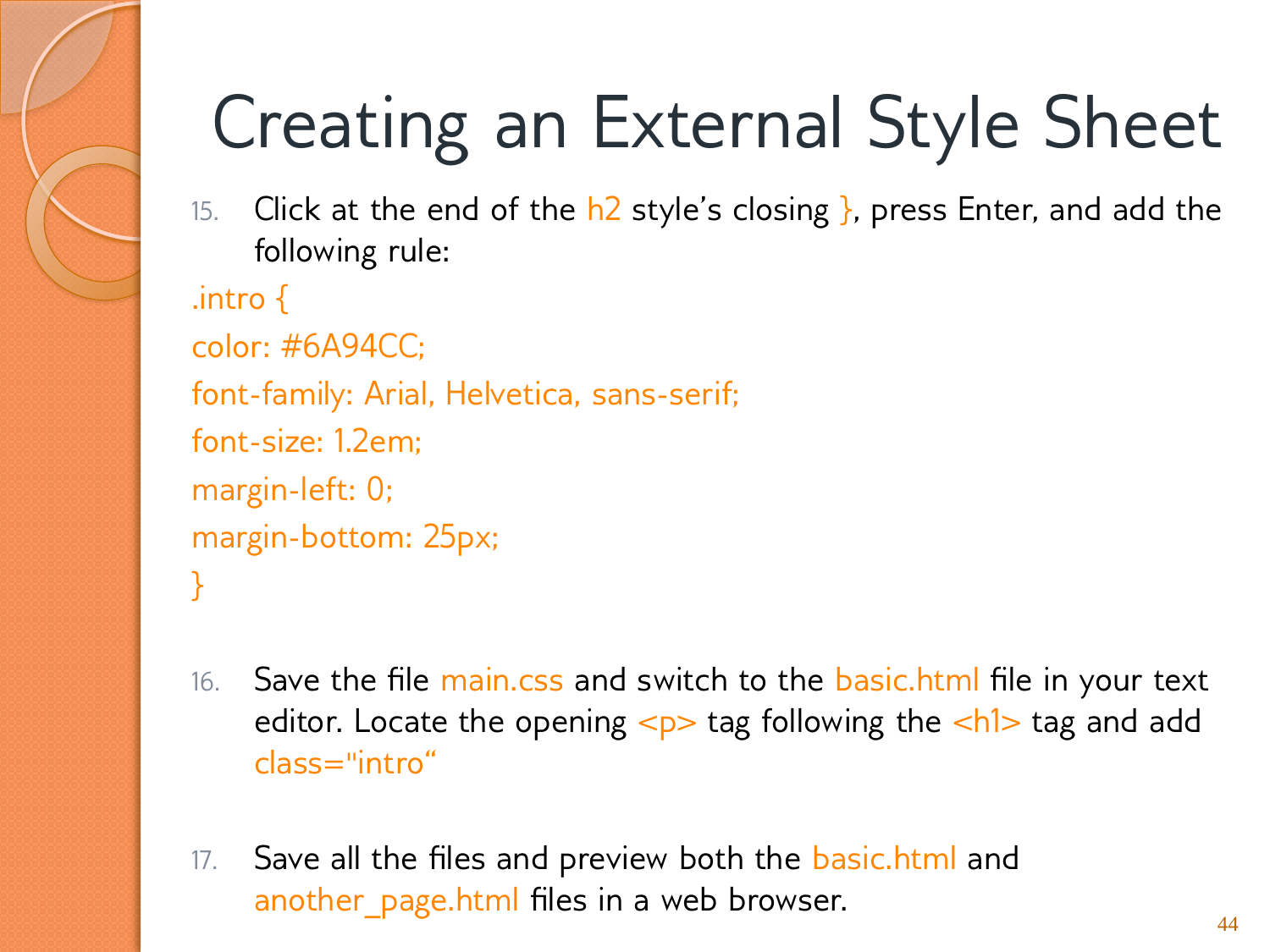

# Creating an External Style Sheet
Click at the end of the h2 style’s closing }, press Enter, and add the following rule:
	.intro {
		color: #6A94CC;
		font-family: Arial, Helvetica, sans-serif;
		font-size: 1.2em;
		margin-left: 0;
		margin-bottom: 25px;
	}

Save the file main.css and switch to the basic.html file in your text editor. Locate the opening <p> tag following the <h1> tag and add class="intro“

Save all the files and preview both the basic.html and another_page.html files in a web browser.
44